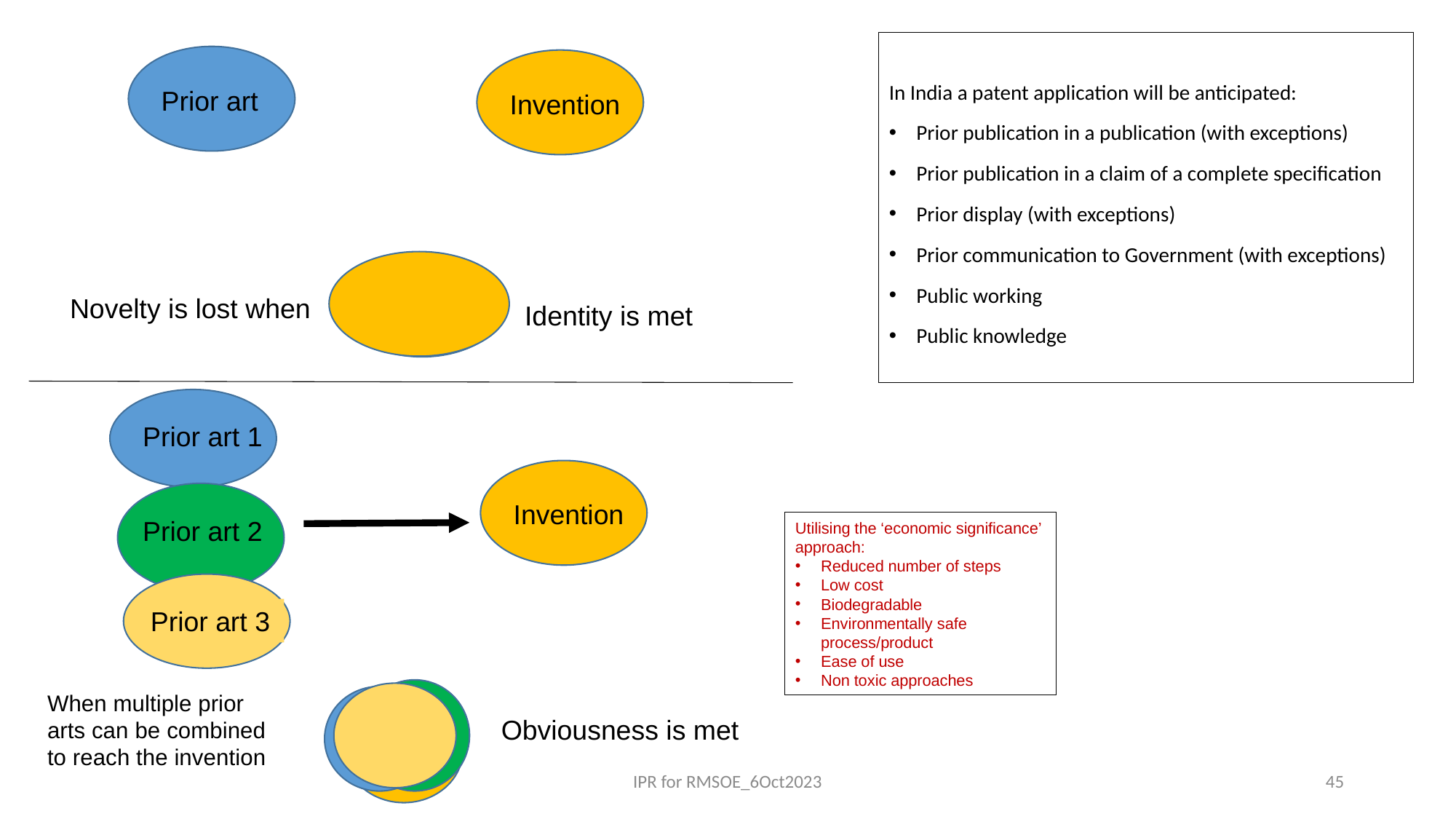

In India a patent application will be anticipated:
Prior publication in a publication (with exceptions)
Prior publication in a claim of a complete specification
Prior display (with exceptions)
Prior communication to Government (with exceptions)
Public working
Public knowledge

Prior art
Invention

Novelty is lost when
Identity is met

Prior art 1

Invention
Prior art 2
Utilising the ‘economic significance’ approach:
Reduced number of steps
Low cost
Biodegradable
Environmentally safe process/product
Ease of use
Non toxic approaches

Prior art 3

When multiple prior arts can be combined to reach the invention

Obviousness is met
IPR for RMSOE_6Oct2023
45